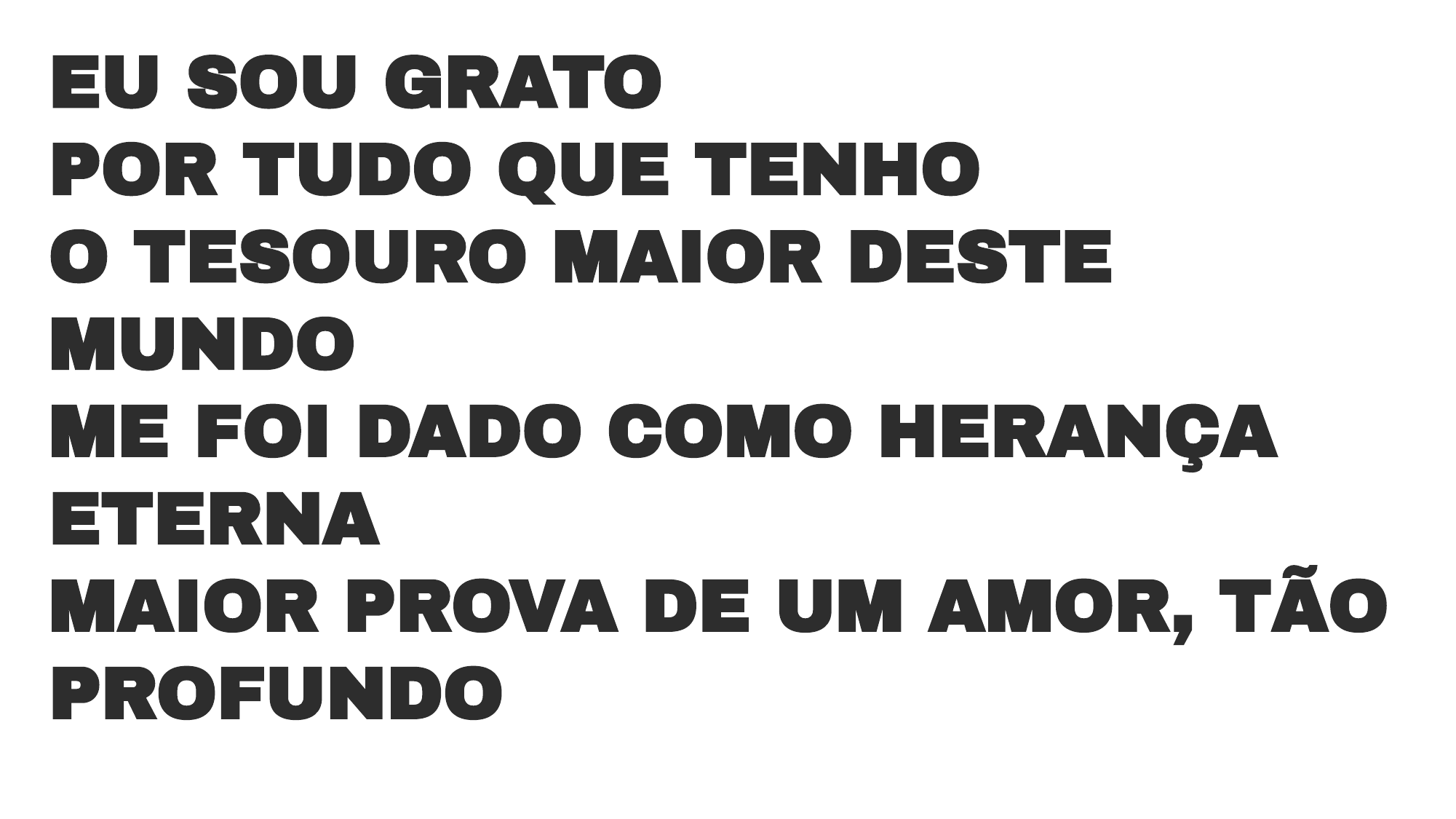

EU SOU GRATO
POR TUDO QUE TENHO
O TESOURO MAIOR DESTE MUNDO
ME FOI DADO COMO HERANÇA ETERNA
MAIOR PROVA DE UM AMOR, TÃO PROFUNDO